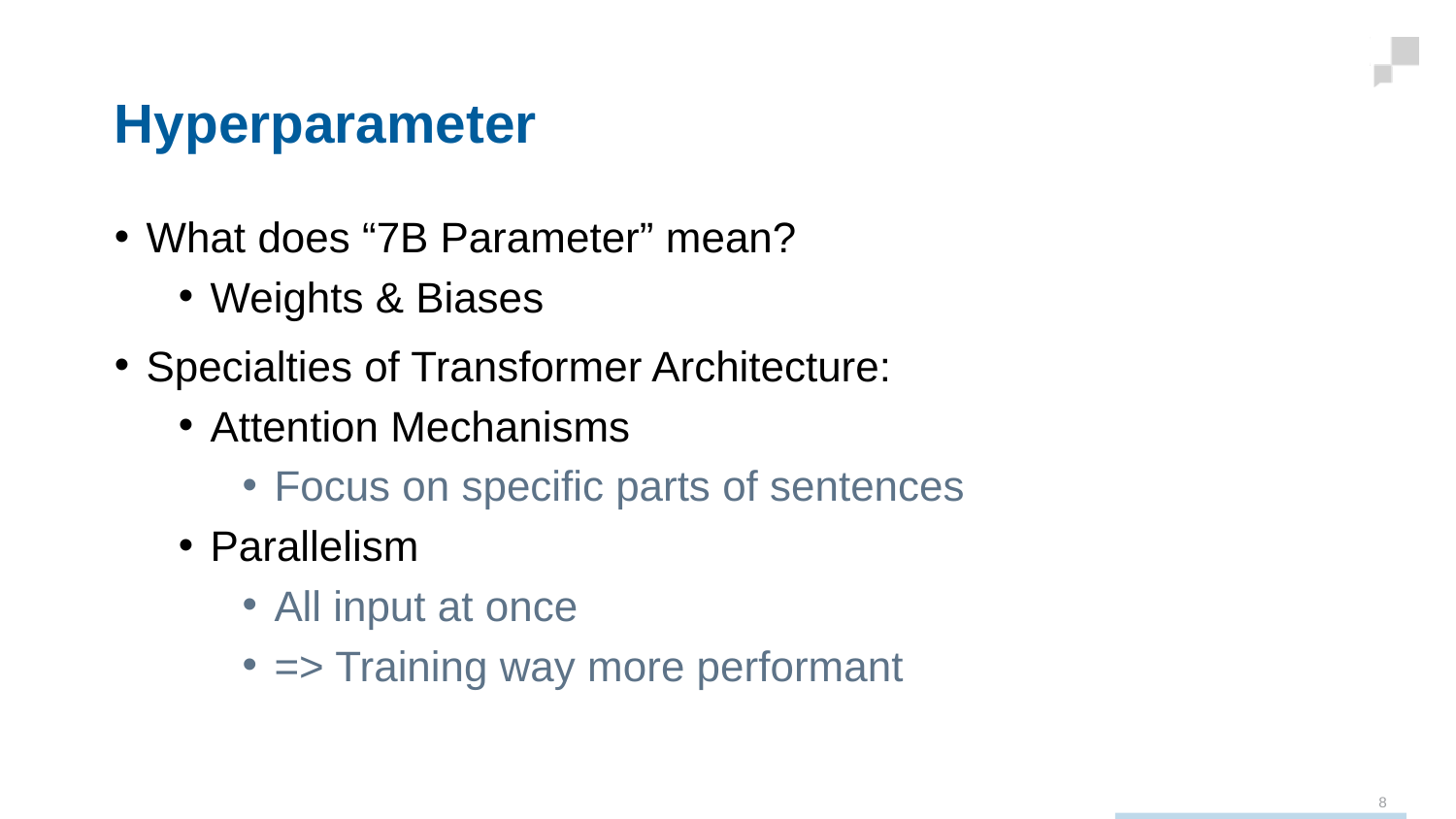

# Hyperparameter
What does “7B Parameter” mean?
Weights & Biases
Specialties of Transformer Architecture:
Attention Mechanisms
Focus on specific parts of sentences
Parallelism
All input at once
=> Training way more performant